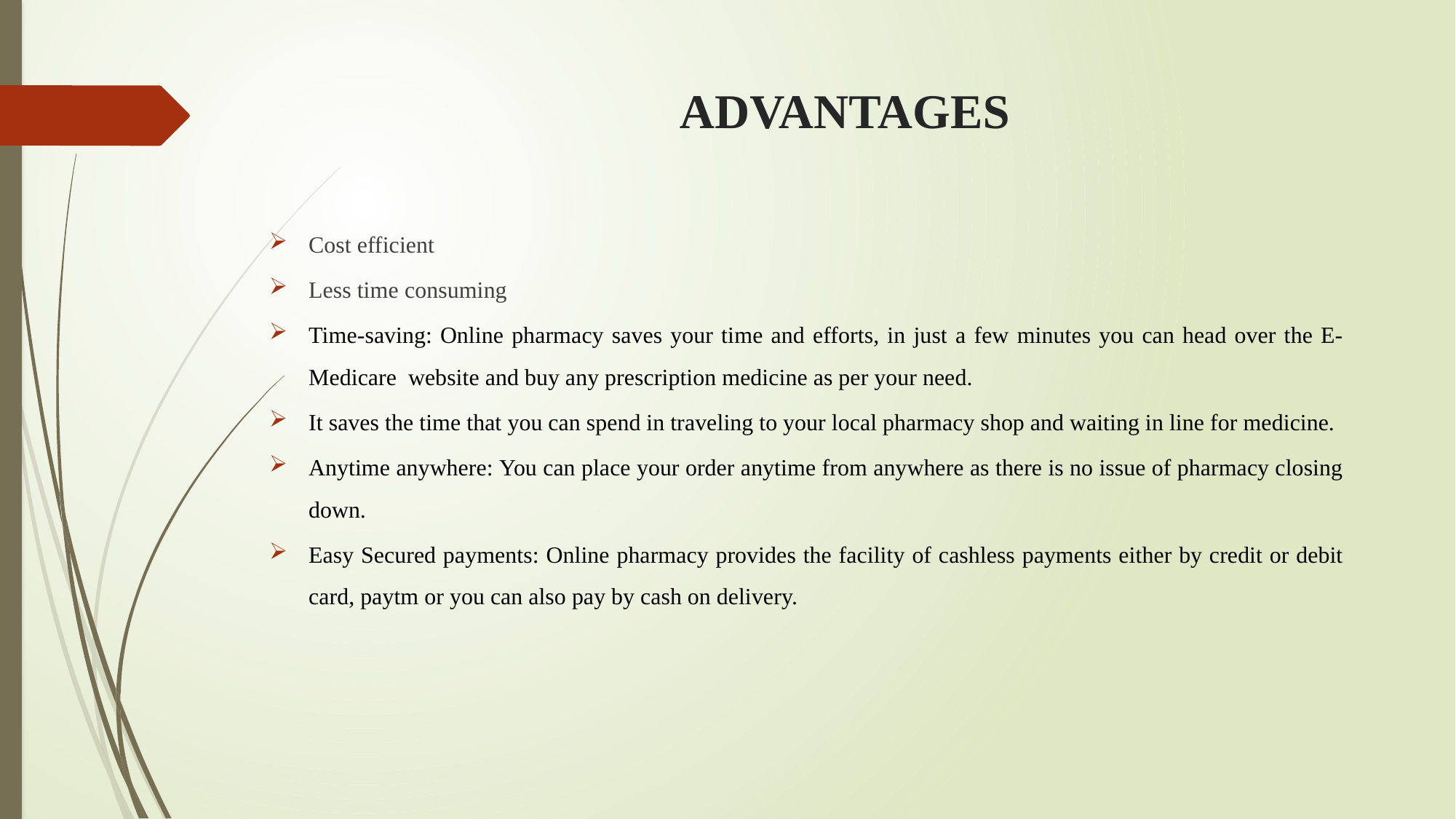

# ADVANTAGES
Cost efficient
Less time consuming
Time-saving: Online pharmacy saves your time and efforts, in just a few minutes you can head over the E-Medicare  website and buy any prescription medicine as per your need.
It saves the time that you can spend in traveling to your local pharmacy shop and waiting in line for medicine.
Anytime anywhere: You can place your order anytime from anywhere as there is no issue of pharmacy closing down.
Easy Secured payments: Online pharmacy provides the facility of cashless payments either by credit or debit card, paytm or you can also pay by cash on delivery.